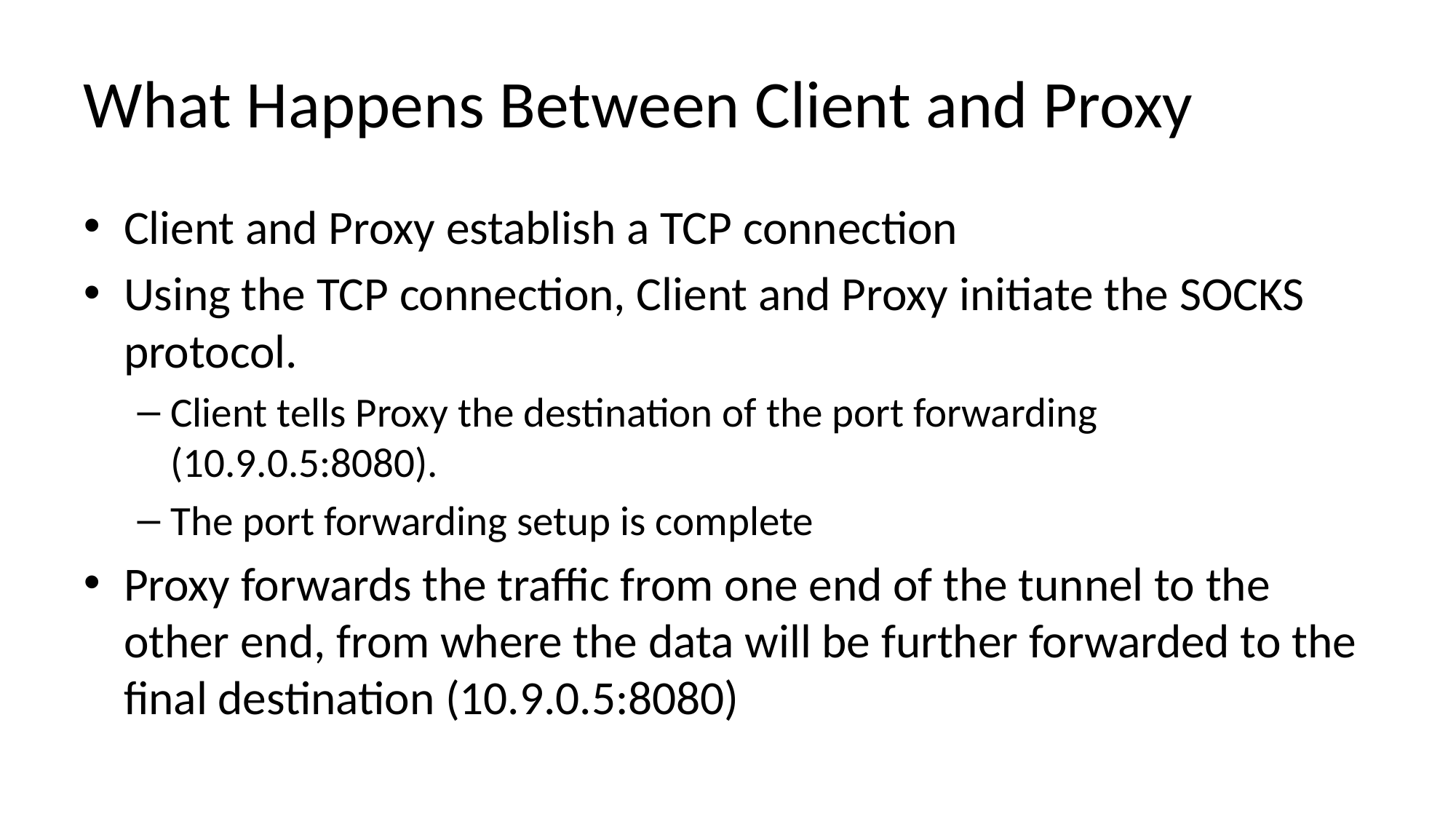

# What Happens Between Client and Proxy
Client and Proxy establish a TCP connection
Using the TCP connection, Client and Proxy initiate the SOCKS protocol.
Client tells Proxy the destination of the port forwarding (10.9.0.5:8080).
The port forwarding setup is complete
Proxy forwards the traffic from one end of the tunnel to the other end, from where the data will be further forwarded to the final destination (10.9.0.5:8080)